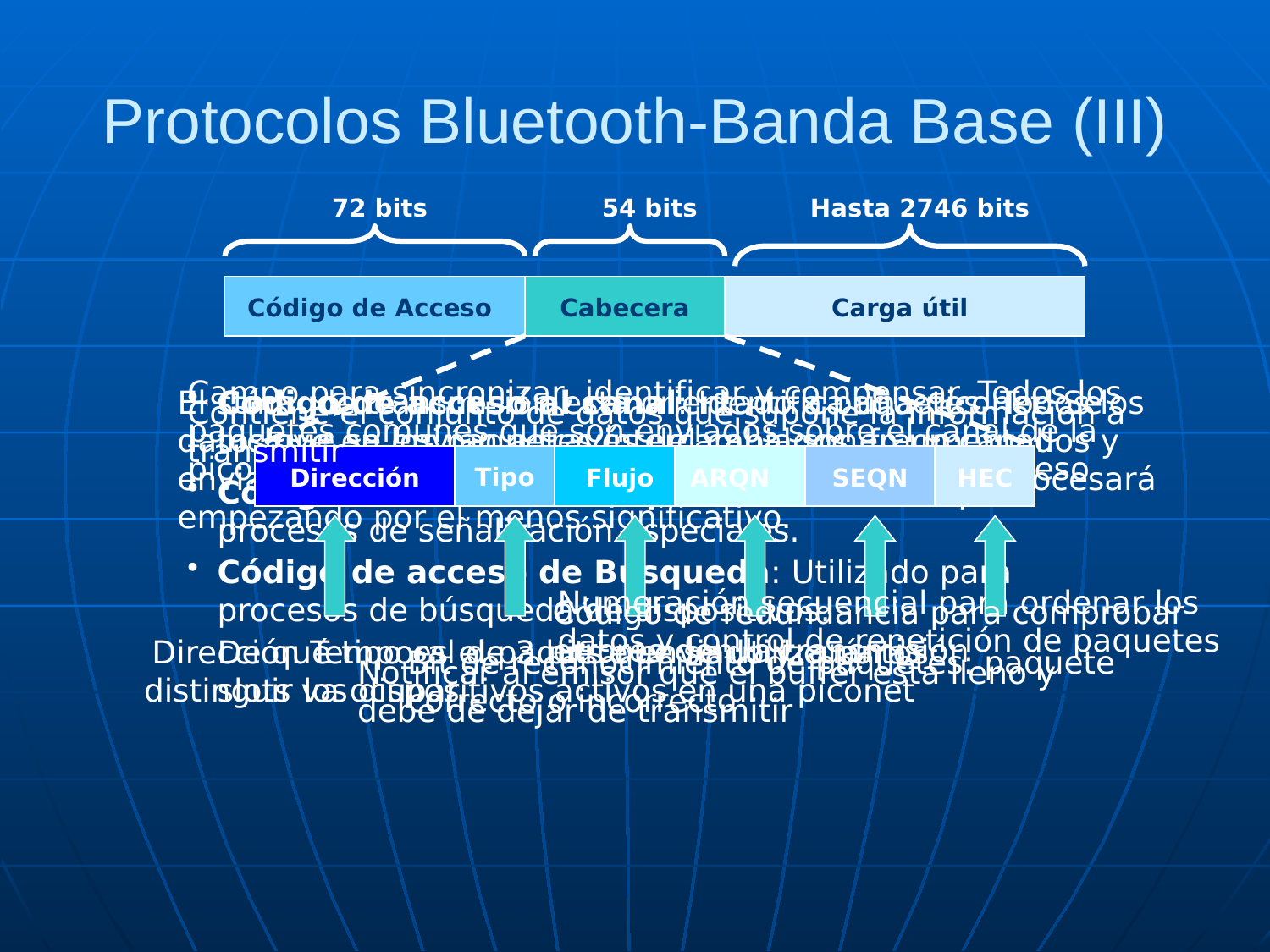

# Protocolos Bluetooth-Banda Base (III)

72 bits
54 bits
Hasta 2746 bits

Código de Acceso
Cabecera
Carga útil

Campo para sincronizar, identificar y compensar. Todos los paquetes comunes que son enviados sobre el canal de la piconet están precedidos por el mismo código de acceso
El stma. de transmisión esta orientado a paquetes. Todos los datos que se envían a través del canal son fragmentados y enviados en paquetes. El receptor los recibirá y los procesará empezando por el menos significativo.
Código de acceso al canal: Identifica una piconet. Se incluye en los paquetes intercambiados en un canal.
Contiene el conjunto de datos que supone la información a transmitir

Tipo

Dirección
Flujo
ARQN
SEQN
HEC
Código de acceso de dispositivo: Utilizado para procesos de señalización especiales.

Código de acceso de Búsqueda: Utilizado para procesos de búsqueda de dispositivos.
Numeración secuencial para ordenar los datos y control de repetición de paquetes
Código de redundancia para comprobar errores den la transmisión
Dirección Temporal de 3 bits que se utiliza para distinguir los dispositivos activos en una piconet
De qué tipo es el paquete enviado y cuántos slots va ocupar
Bit de reconocimiento de paquetes: paquete correcto o incorrecto
Notificar al emisor que el buffer esta lleno y debe de dejar de transmitir